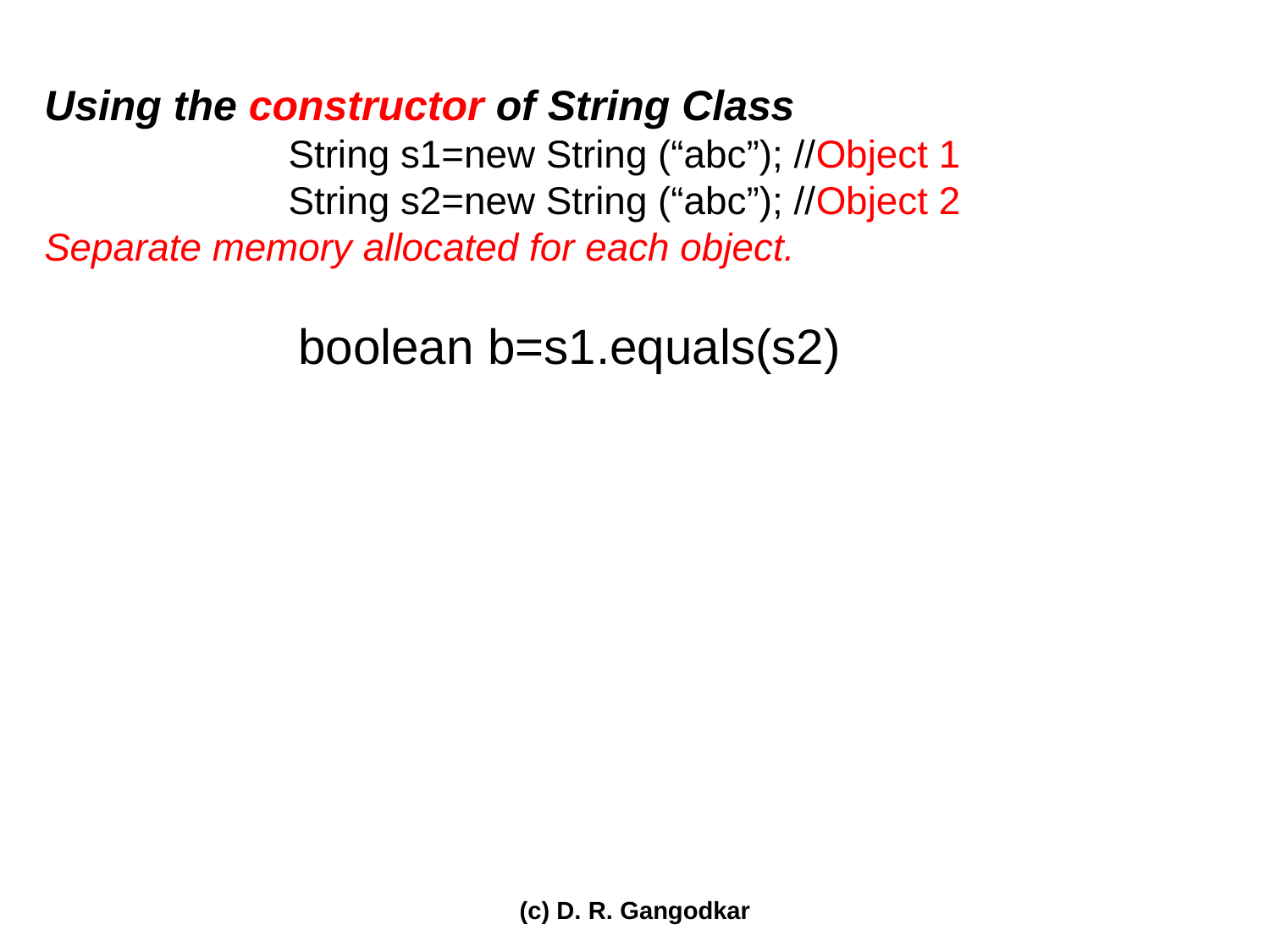

Using the constructor of String Class
String s1=new String (“abc”); //Object 1
String s2=new String (“abc”); //Object 2
Separate memory allocated for each object.

		boolean b=s1.equals(s2)

(c) D. R. Gangodkar